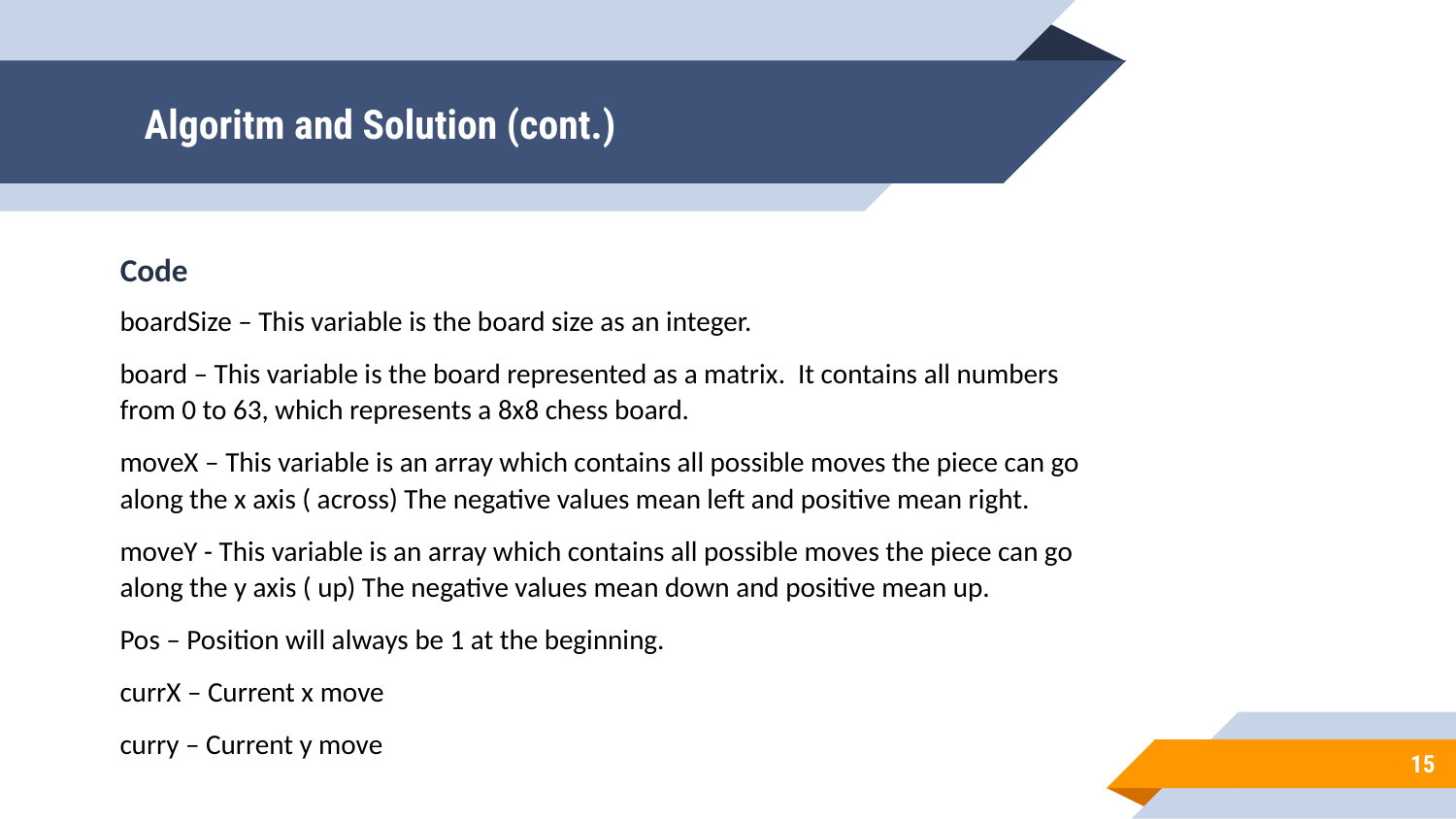

# Algoritm and Solution (cont.)
Code
boardSize – This variable is the board size as an integer.
board – This variable is the board represented as a matrix.  It contains all numbers from 0 to 63, which represents a 8x8 chess board.
moveX – This variable is an array which contains all possible moves the piece can go along the x axis ( across) The negative values mean left and positive mean right.
moveY - This variable is an array which contains all possible moves the piece can go along the y axis ( up) The negative values mean down and positive mean up.
Pos – Position will always be 1 at the beginning.
currX – Current x move
curry – Current y move
15